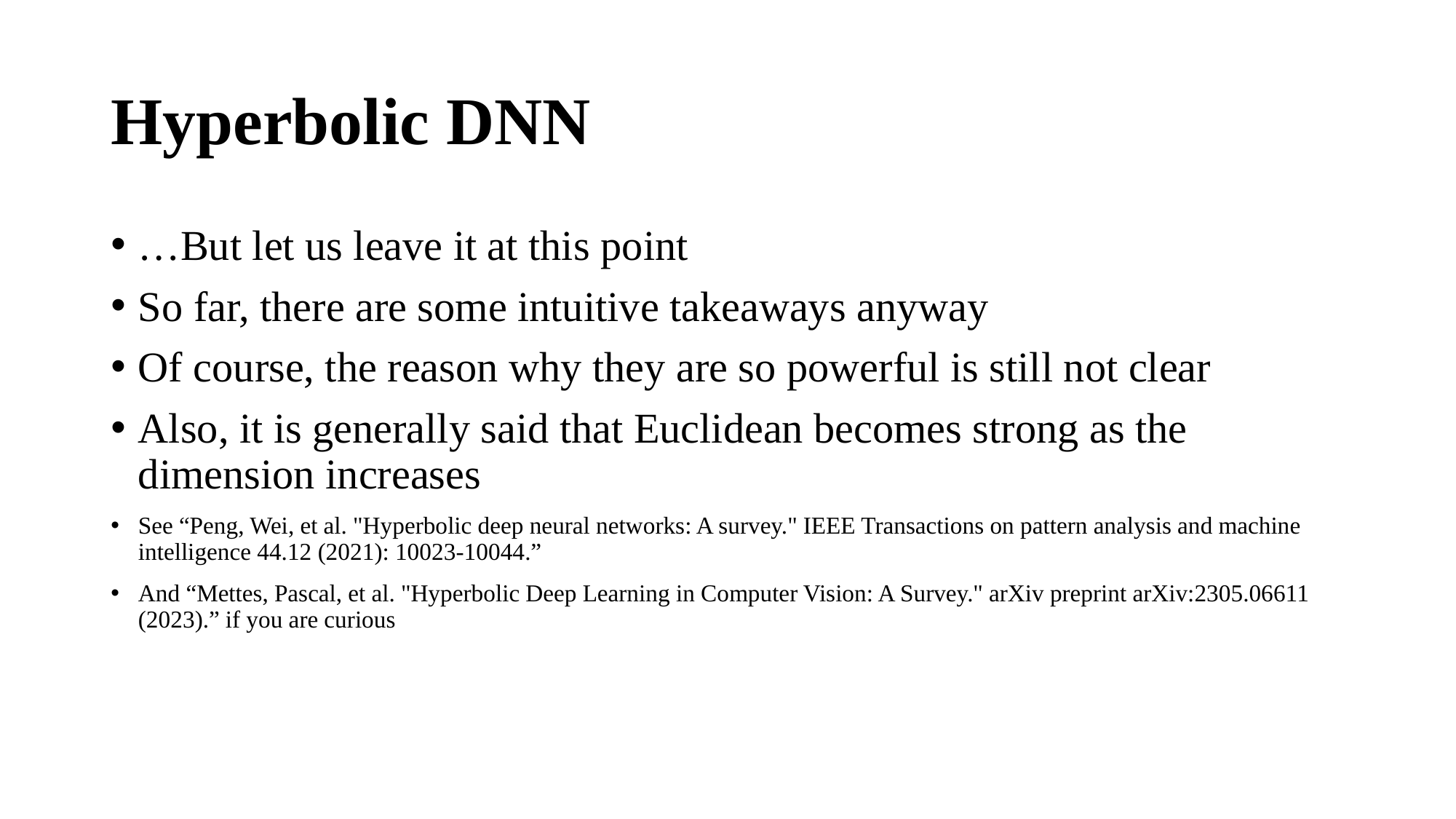

# Hyperbolic DNN
…But let us leave it at this point
So far, there are some intuitive takeaways anyway
Of course, the reason why they are so powerful is still not clear
Also, it is generally said that Euclidean becomes strong as the dimension increases
See “Peng, Wei, et al. "Hyperbolic deep neural networks: A survey." IEEE Transactions on pattern analysis and machine intelligence 44.12 (2021): 10023-10044.”
And “Mettes, Pascal, et al. "Hyperbolic Deep Learning in Computer Vision: A Survey." arXiv preprint arXiv:2305.06611 (2023).” if you are curious